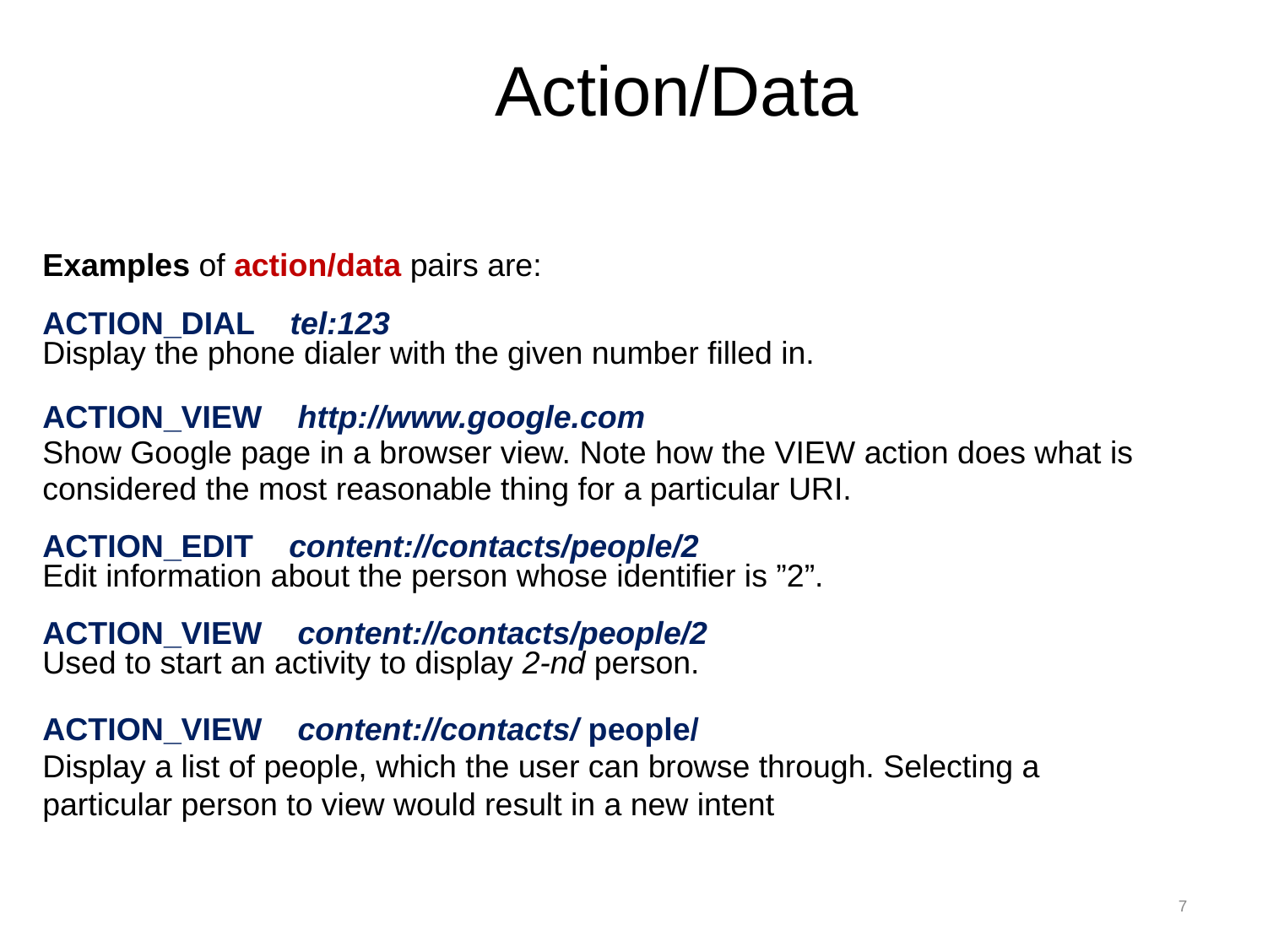

Action/Data
Examples of action/data pairs are:
ACTION_DIAL    tel:123
Display the phone dialer with the given number filled in.
ACTION_VIEW    http://www.google.com
Show Google page in a browser view. Note how the VIEW action does what is considered the most reasonable thing for a particular URI.
ACTION_EDIT    content://contacts/people/2
Edit information about the person whose identifier is ”2”.
ACTION_VIEW    content://contacts/people/2
Used to start an activity to display 2-nd person.
ACTION_VIEW    content://contacts/ people/
Display a list of people, which the user can browse through. Selecting a particular person to view would result in a new intent
7